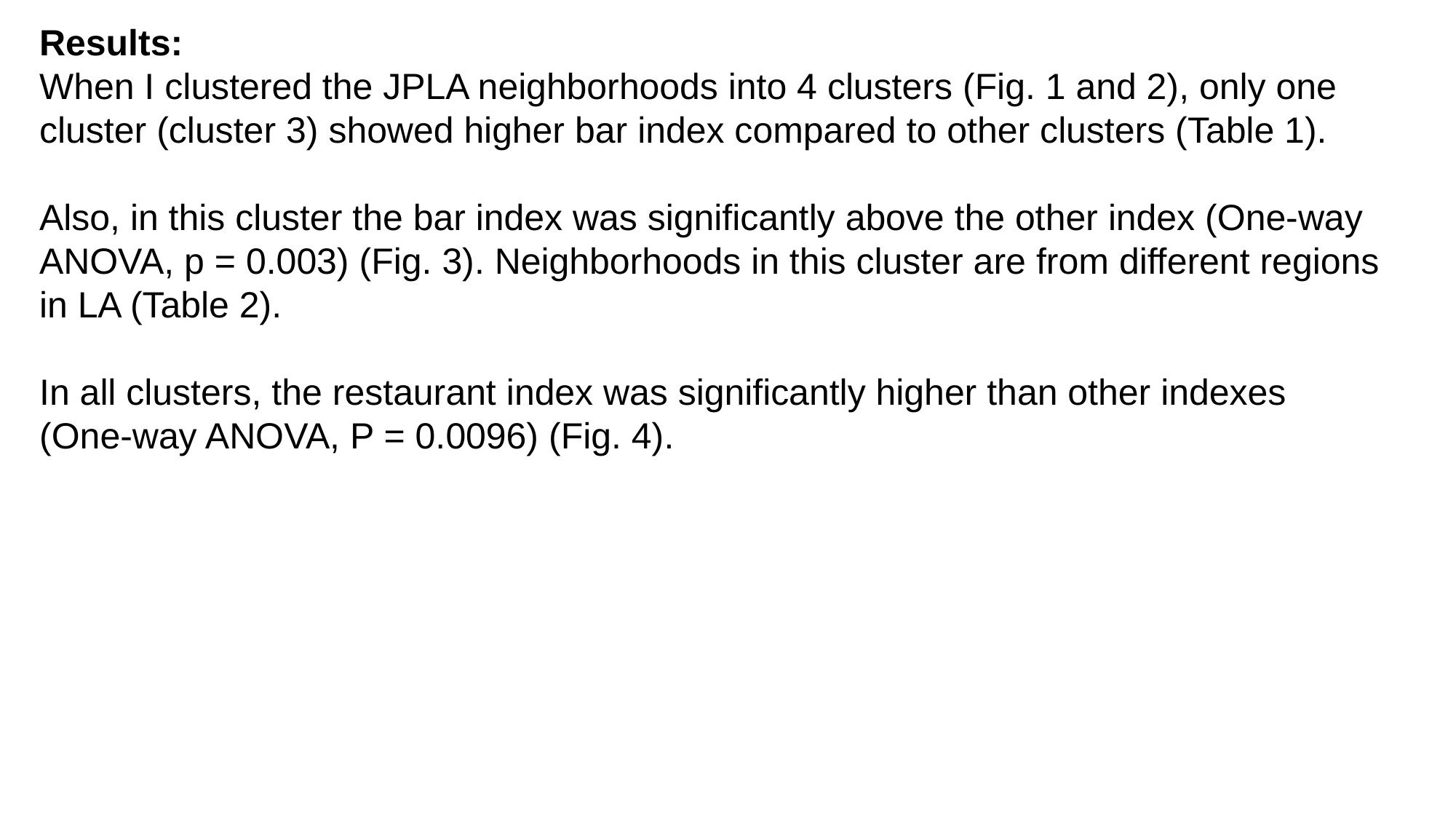

Results:
When I clustered the JPLA neighborhoods into 4 clusters (Fig. 1 and 2), only one cluster (cluster 3) showed higher bar index compared to other clusters (Table 1).

Also, in this cluster the bar index was significantly above the other index (One-way ANOVA, p = 0.003) (Fig. 3). Neighborhoods in this cluster are from different regions in LA (Table 2).

In all clusters, the restaurant index was significantly higher than other indexes (One-way ANOVA, P = 0.0096) (Fig. 4).